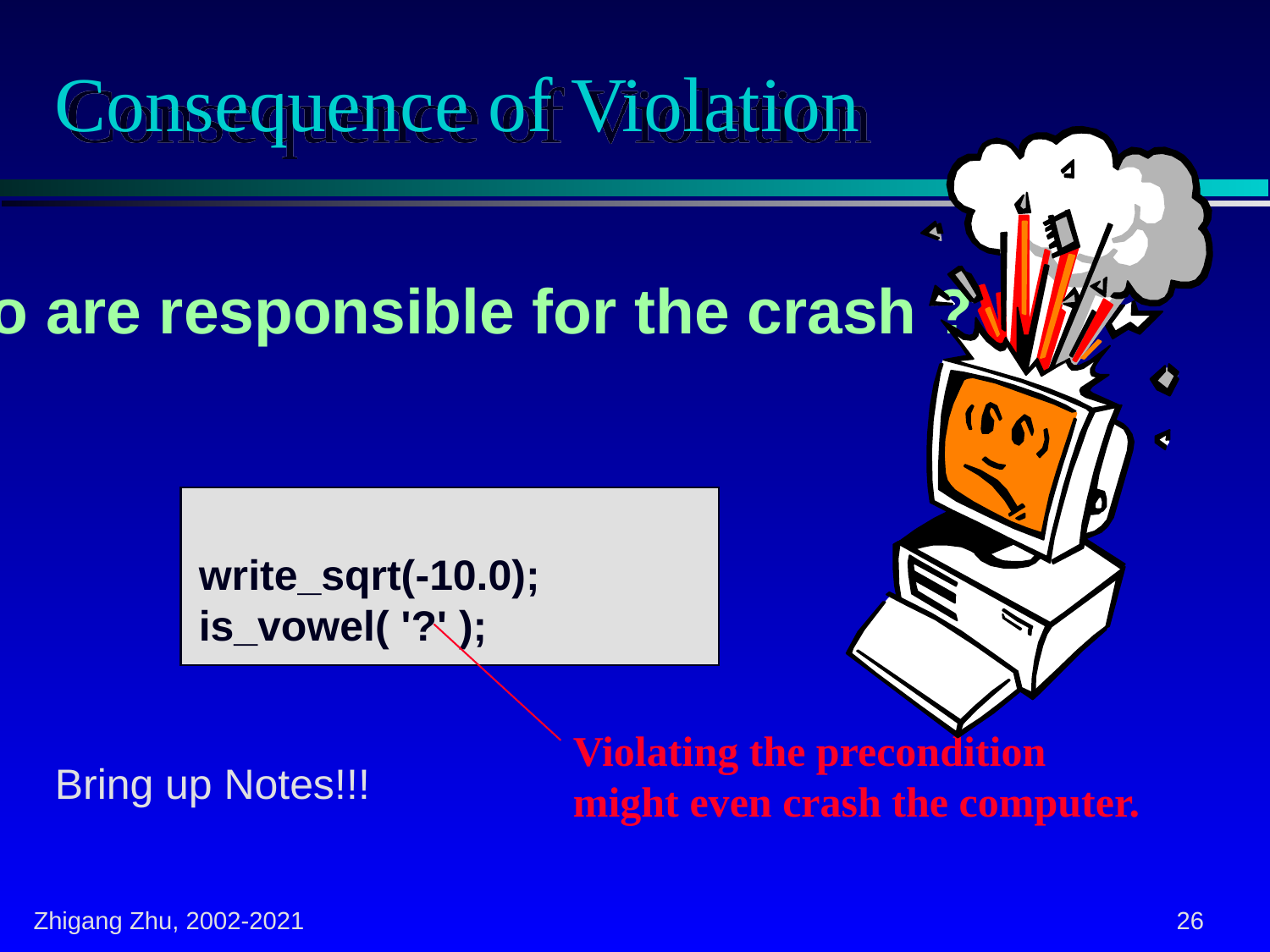

# Consequence of Violation

Who are responsible for the crash ?

write_sqrt(-10.0);
is_vowel( '?' );

Violating the precondition
might even crash the computer.
Bring up Notes!!!